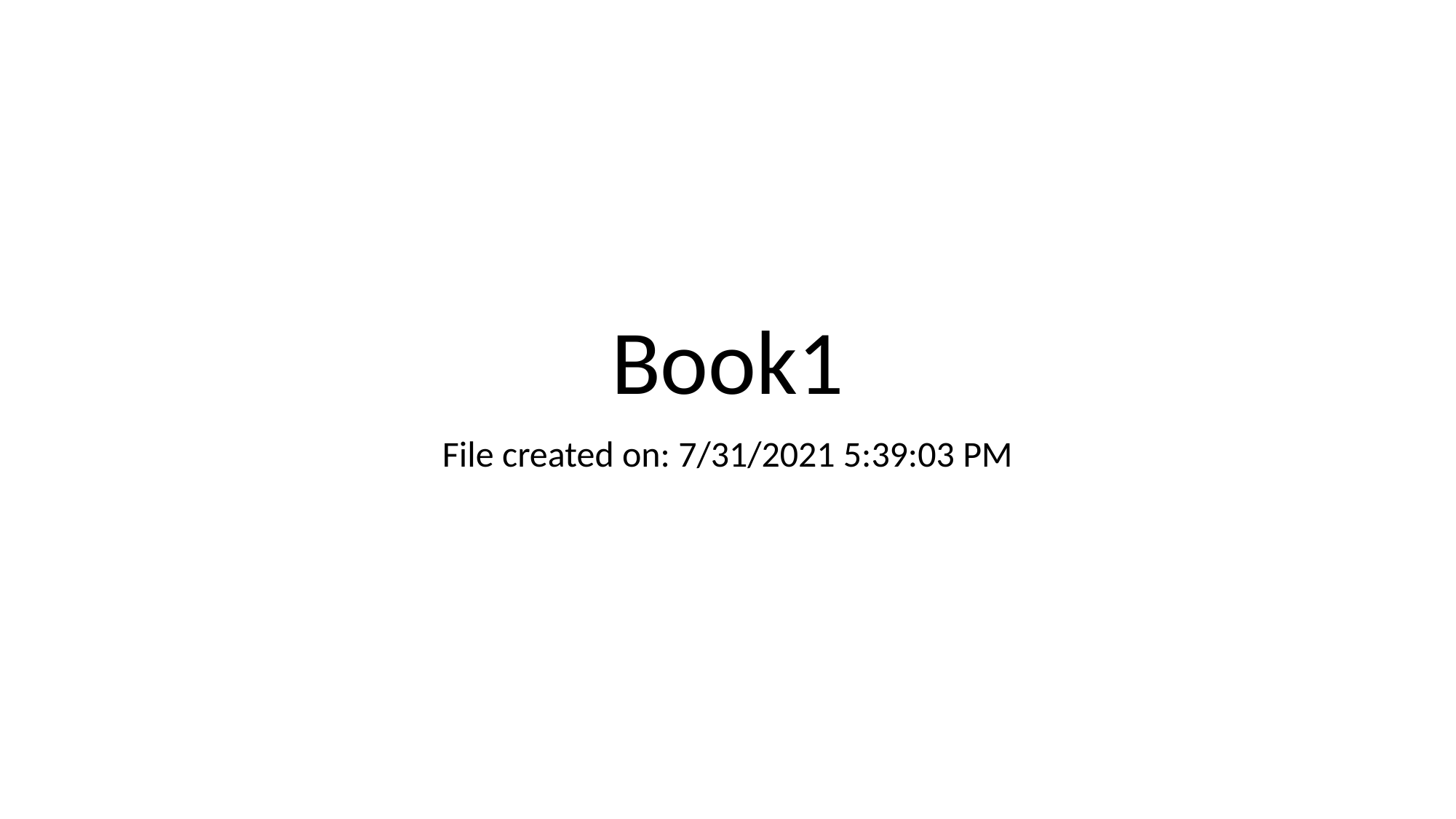

# Book1
File created on: 7/31/2021 5:39:03 PM